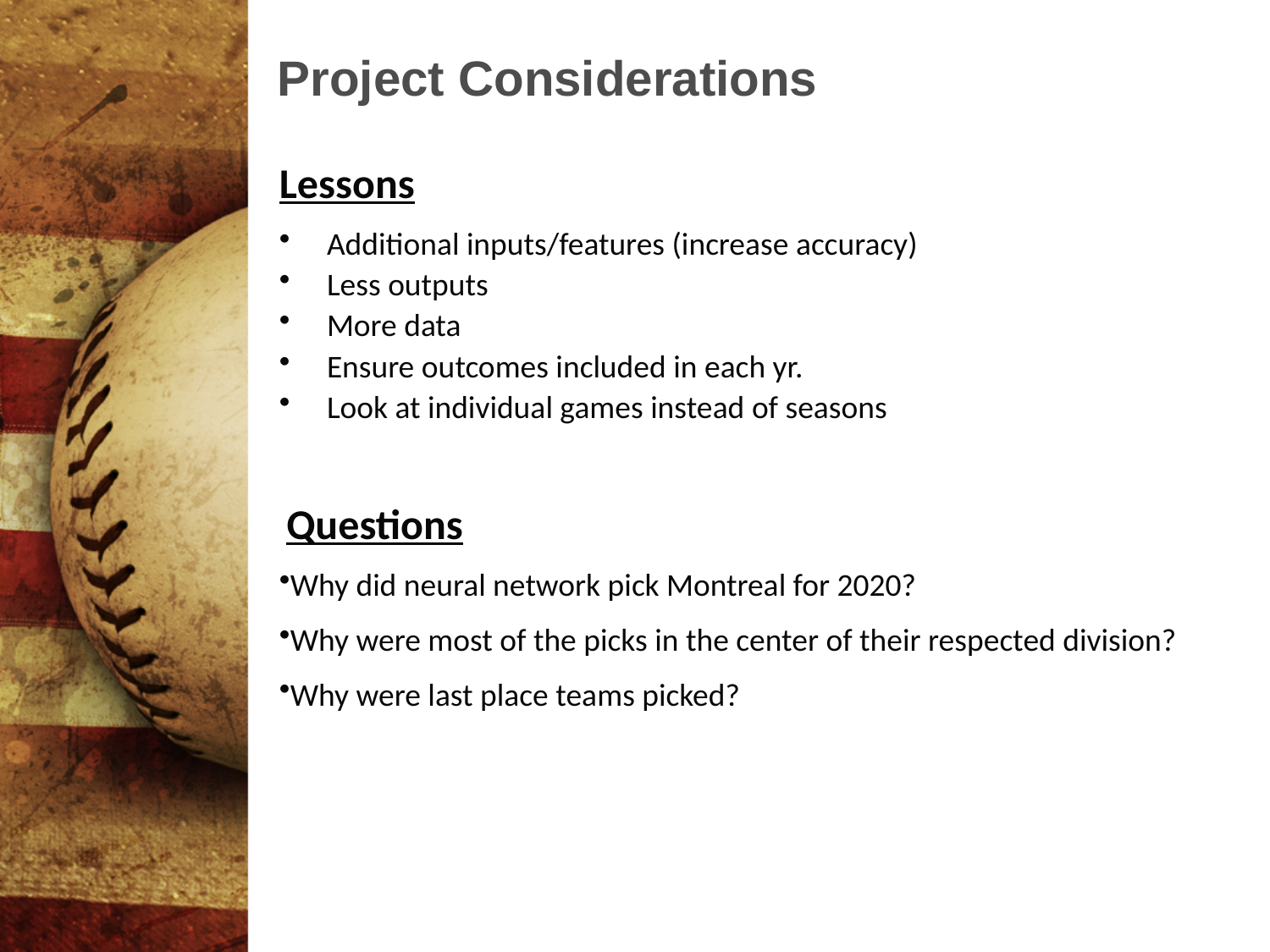

# Project Considerations
Lessons
Additional inputs/features (increase accuracy)
Less outputs
More data
Ensure outcomes included in each yr.
Look at individual games instead of seasons

 Questions
Why did neural network pick Montreal for 2020?
Why were most of the picks in the center of their respected division?
Why were last place teams picked?